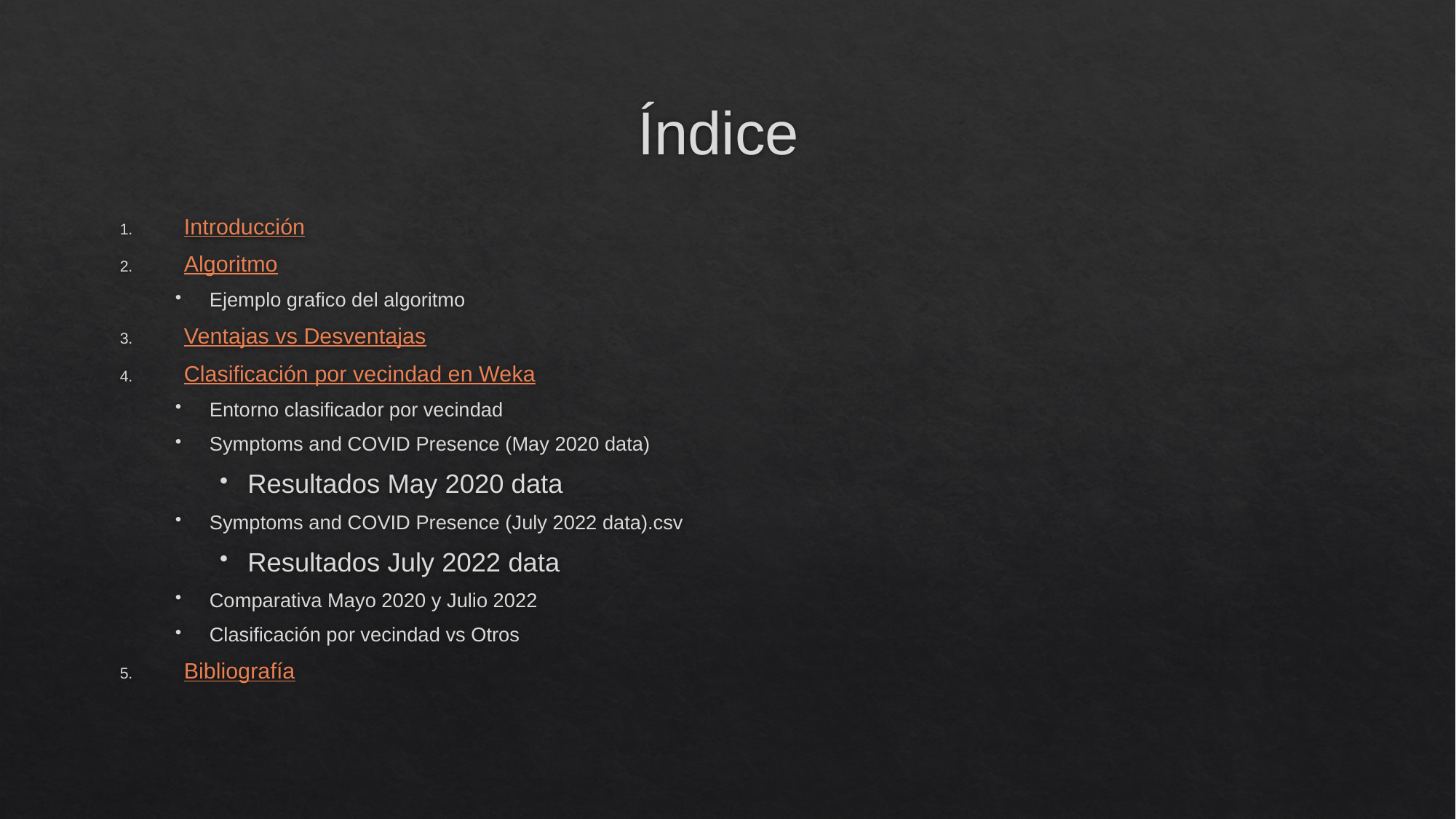

# Índice
Introducción
Algoritmo
Ejemplo grafico del algoritmo
Ventajas vs Desventajas
Clasificación por vecindad en Weka
Entorno clasificador por vecindad
Symptoms and COVID Presence (May 2020 data)
Resultados May 2020 data
Symptoms and COVID Presence (July 2022 data).csv
Resultados July 2022 data
Comparativa Mayo 2020 y Julio 2022
Clasificación por vecindad vs Otros
Bibliografía